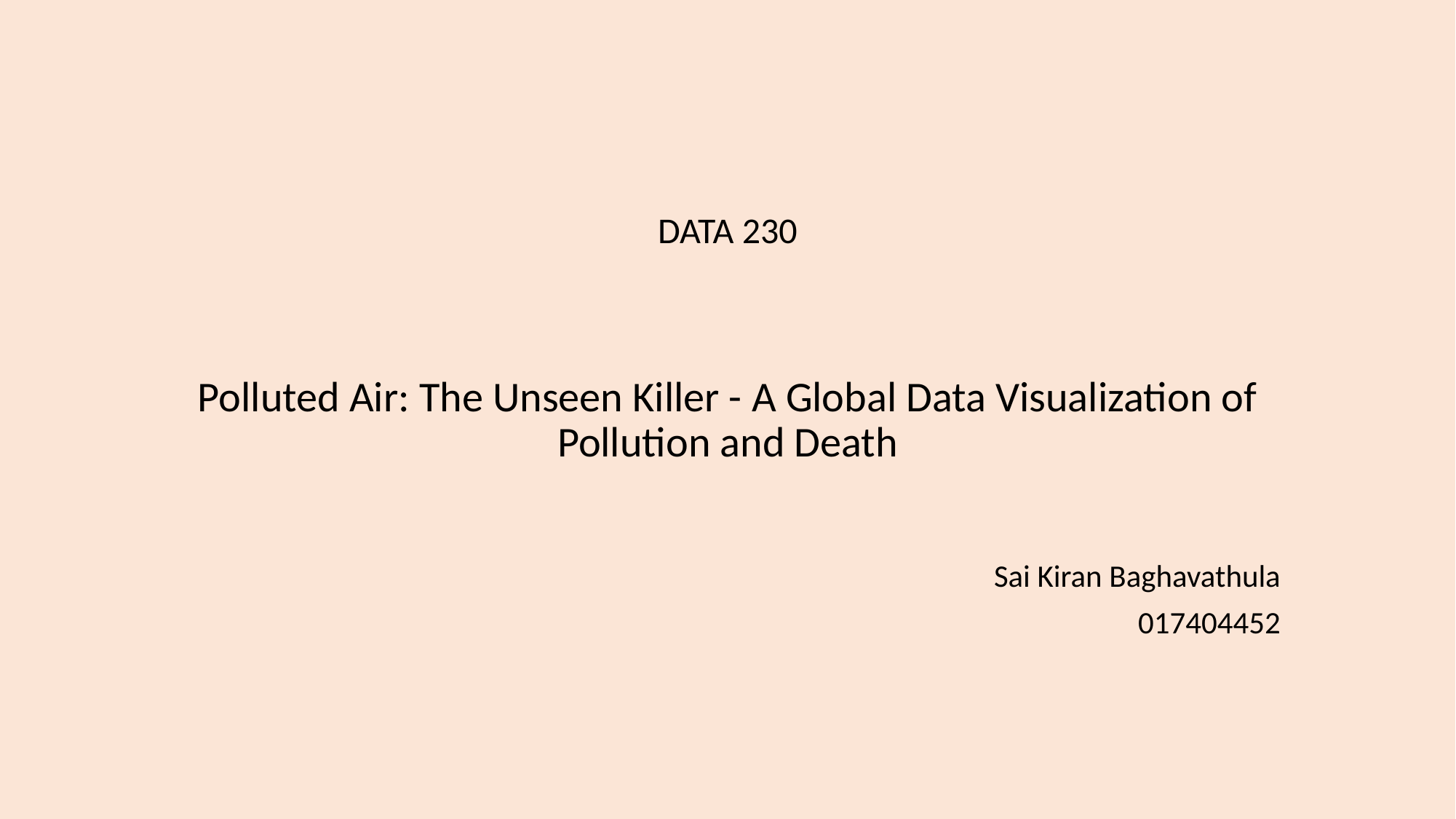

DATA 230
# Polluted Air: The Unseen Killer - A Global Data Visualization of Pollution and Death
Sai Kiran Baghavathula
017404452